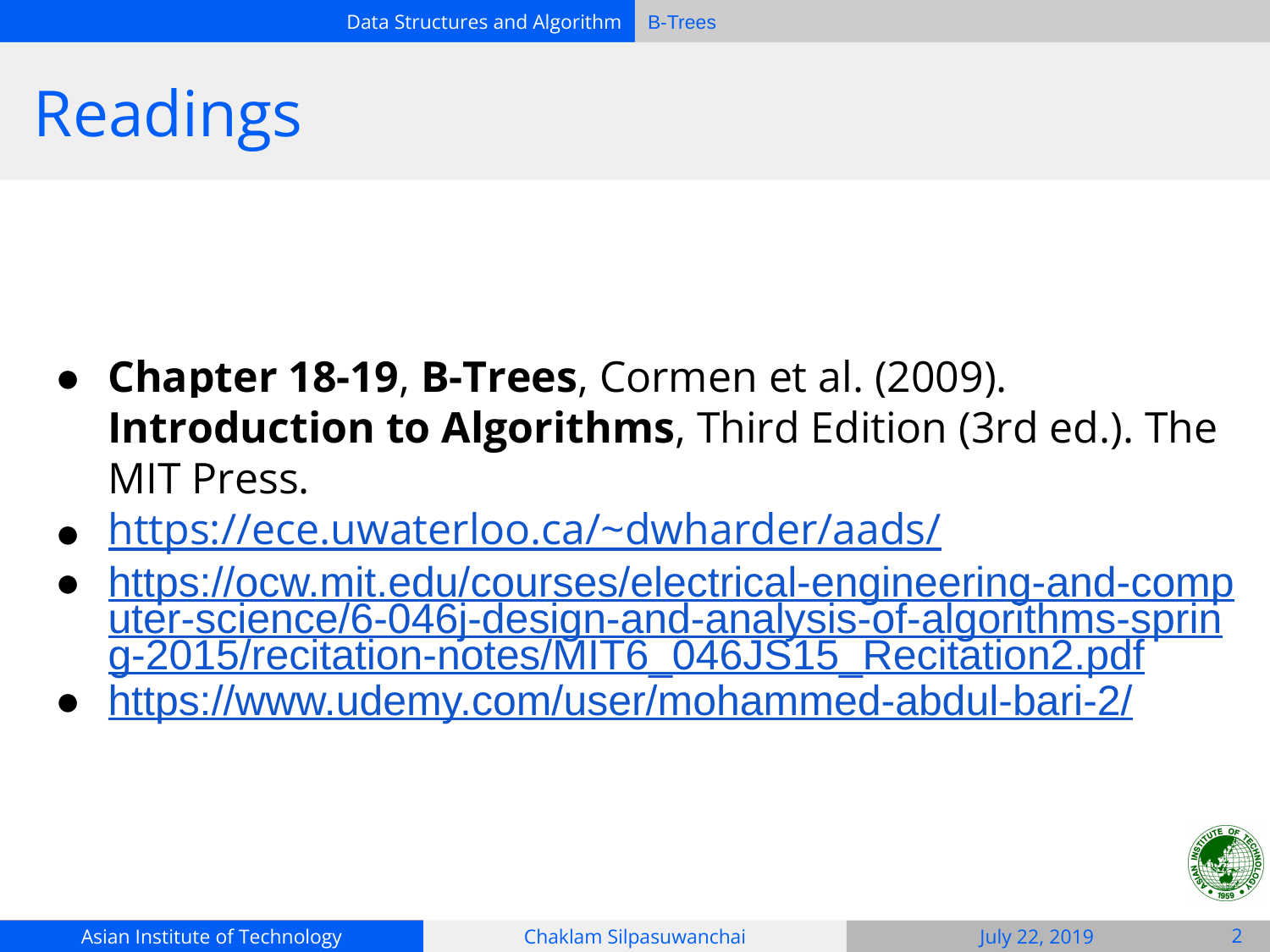

# Readings
Chapter 18-19, B-Trees, Cormen et al. (2009).  Introduction to Algorithms, Third Edition (3rd ed.). The MIT Press.
https://ece.uwaterloo.ca/~dwharder/aads/
https://ocw.mit.edu/courses/electrical-engineering-and-computer-science/6-046j-design-and-analysis-of-algorithms-spring-2015/recitation-notes/MIT6_046JS15_Recitation2.pdf
https://www.udemy.com/user/mohammed-abdul-bari-2/
2